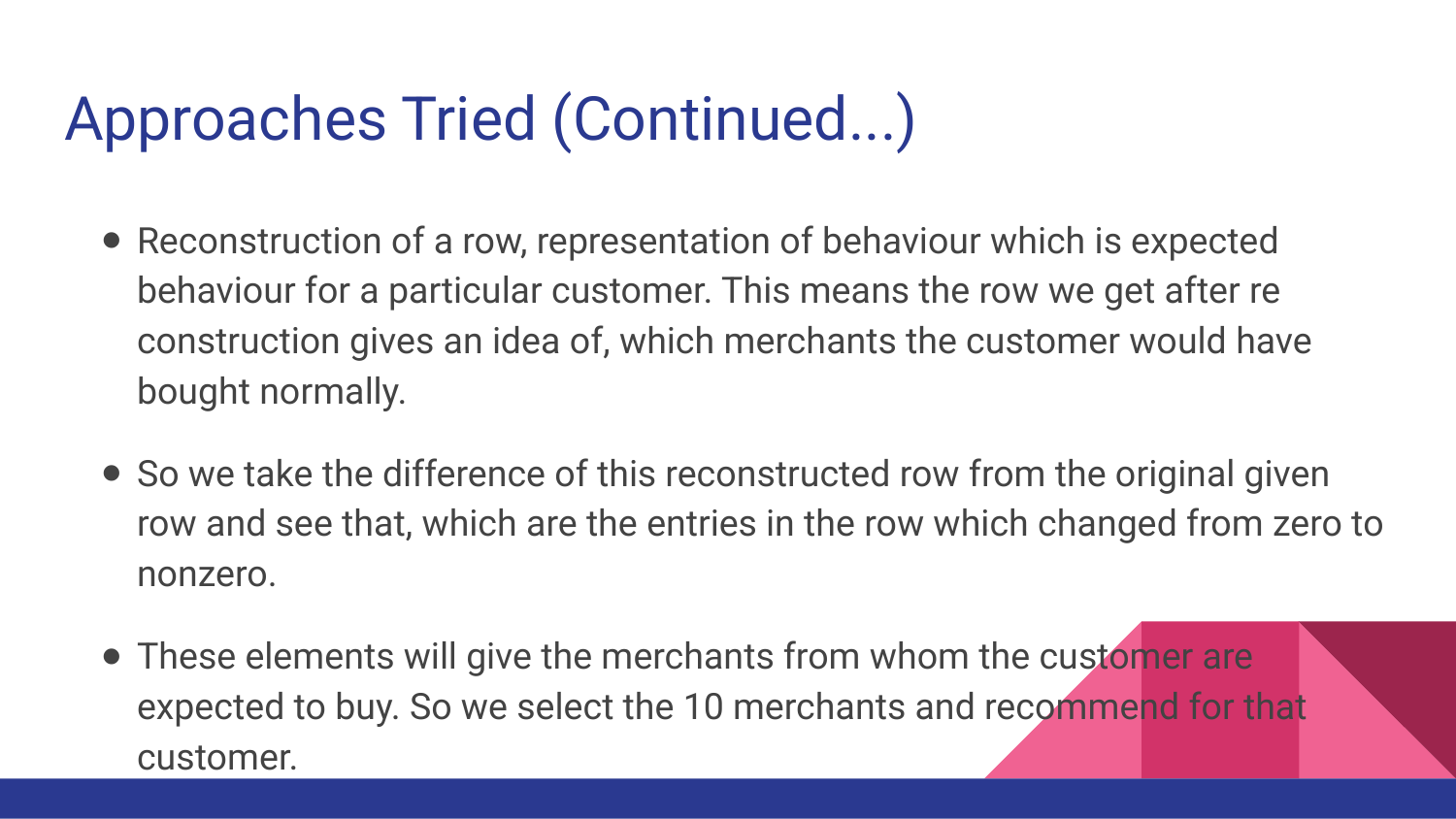

# Approaches Tried (Continued...)
Reconstruction of a row, representation of behaviour which is expected behaviour for a particular customer. This means the row we get after re construction gives an idea of, which merchants the customer would have bought normally.
So we take the difference of this reconstructed row from the original given row and see that, which are the entries in the row which changed from zero to nonzero.
These elements will give the merchants from whom the customer are expected to buy. So we select the 10 merchants and recommend for that customer.